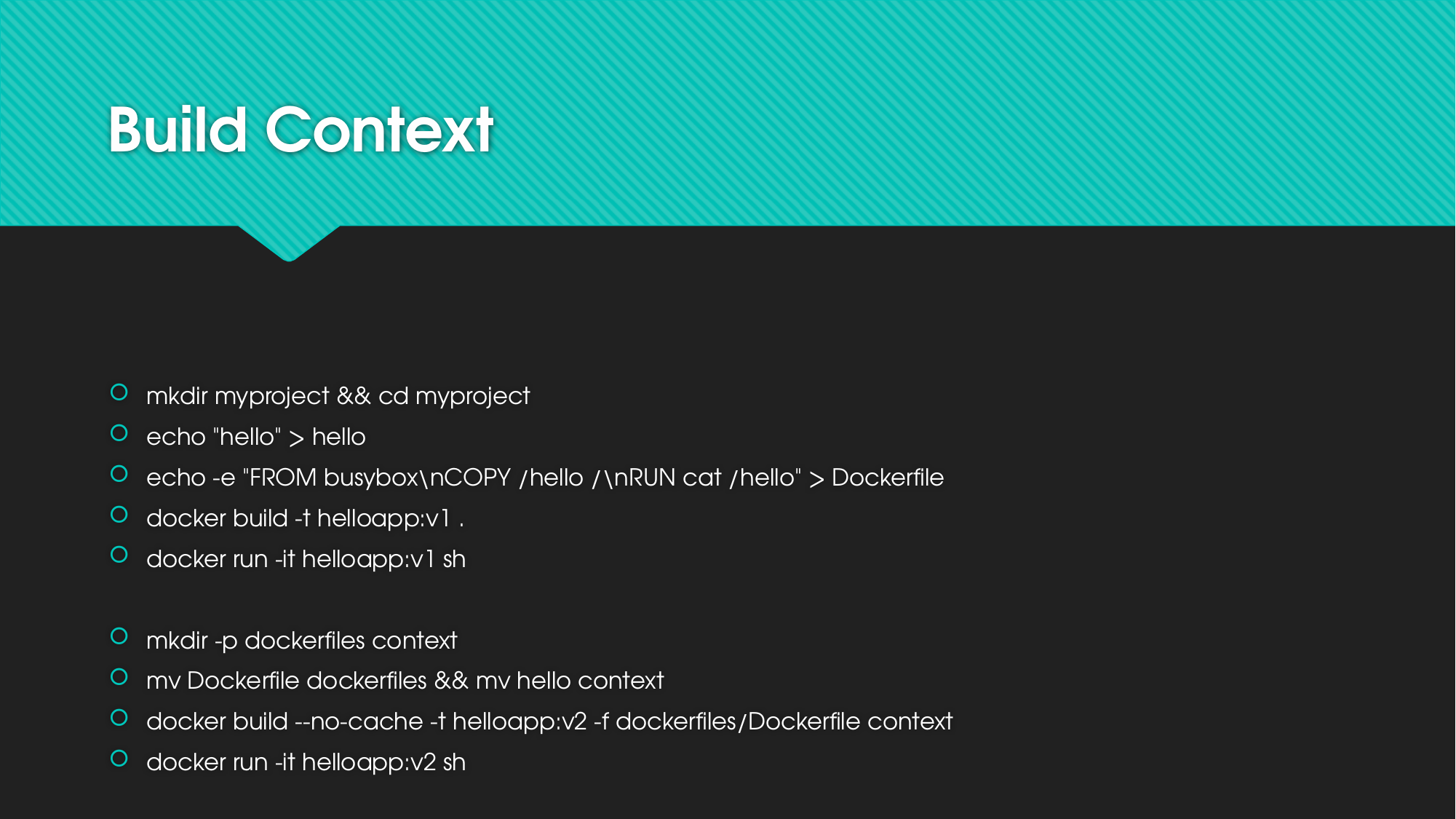

# Build Context

mkdir myproject && cd myproject
echo "hello" > hello
echo -e "FROM busybox\nCOPY /hello /\nRUN cat /hello" > Dockerfile
docker build -t helloapp:v1 .
docker run -it helloapp:v1 sh

mkdir -p dockerfiles context
mv Dockerfile dockerfiles && mv hello context
docker build --no-cache -t helloapp:v2 -f dockerfiles/Dockerfile context
docker run -it helloapp:v2 sh